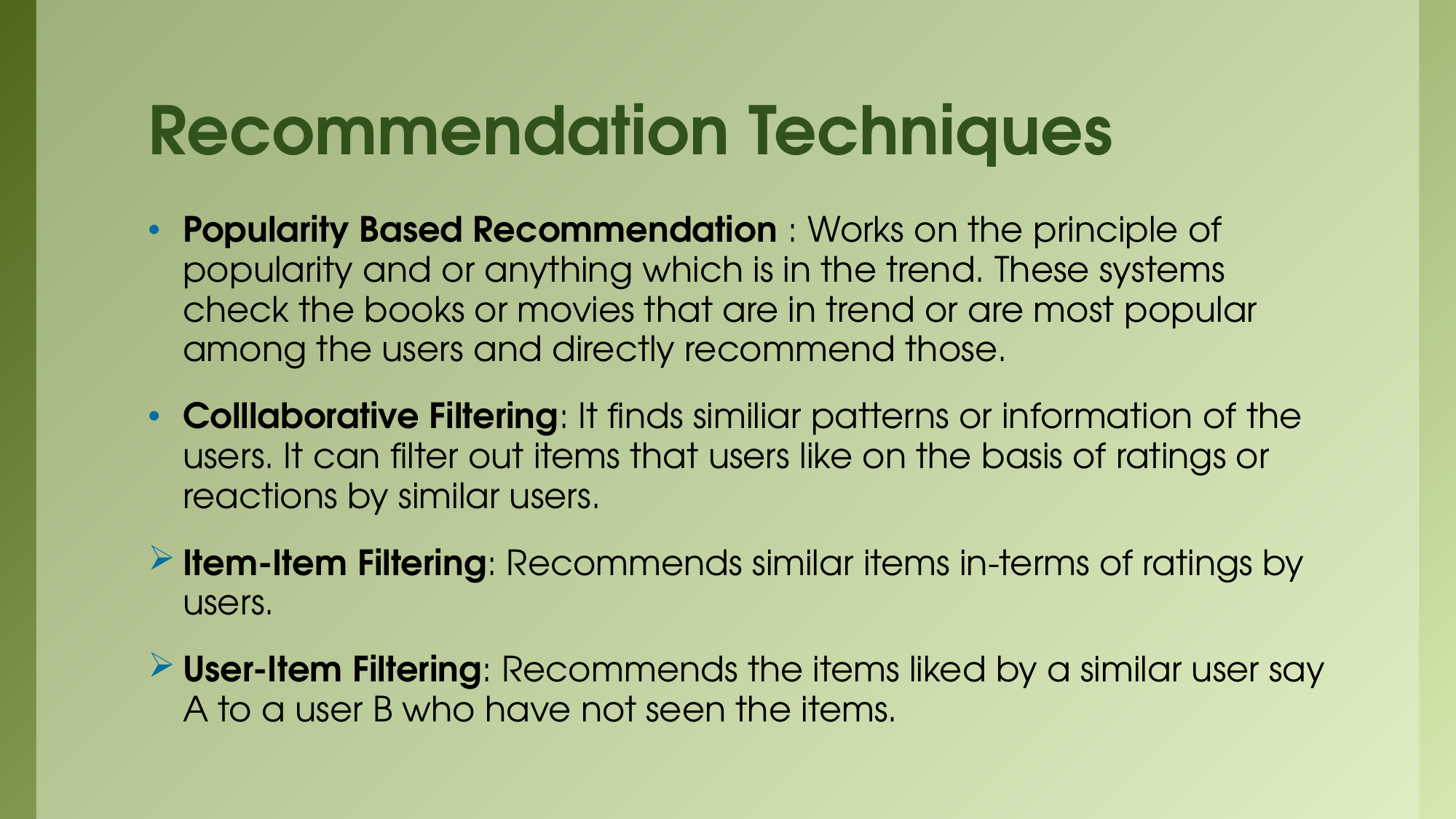

# Recommendation Techniques
Popularity Based Recommendation : Works on the principle of popularity and or anything which is in the trend. These systems check the books or movies that are in trend or are most popular among the users and directly recommend those.
Colllaborative Filtering: It finds similiar patterns or information of the users. It can filter out items that users like on the basis of ratings or reactions by similar users.
Item-Item Filtering: Recommends similar items in-terms of ratings by users.
User-Item Filtering: Recommends the items liked by a similar user say A to a user B who have not seen the items.